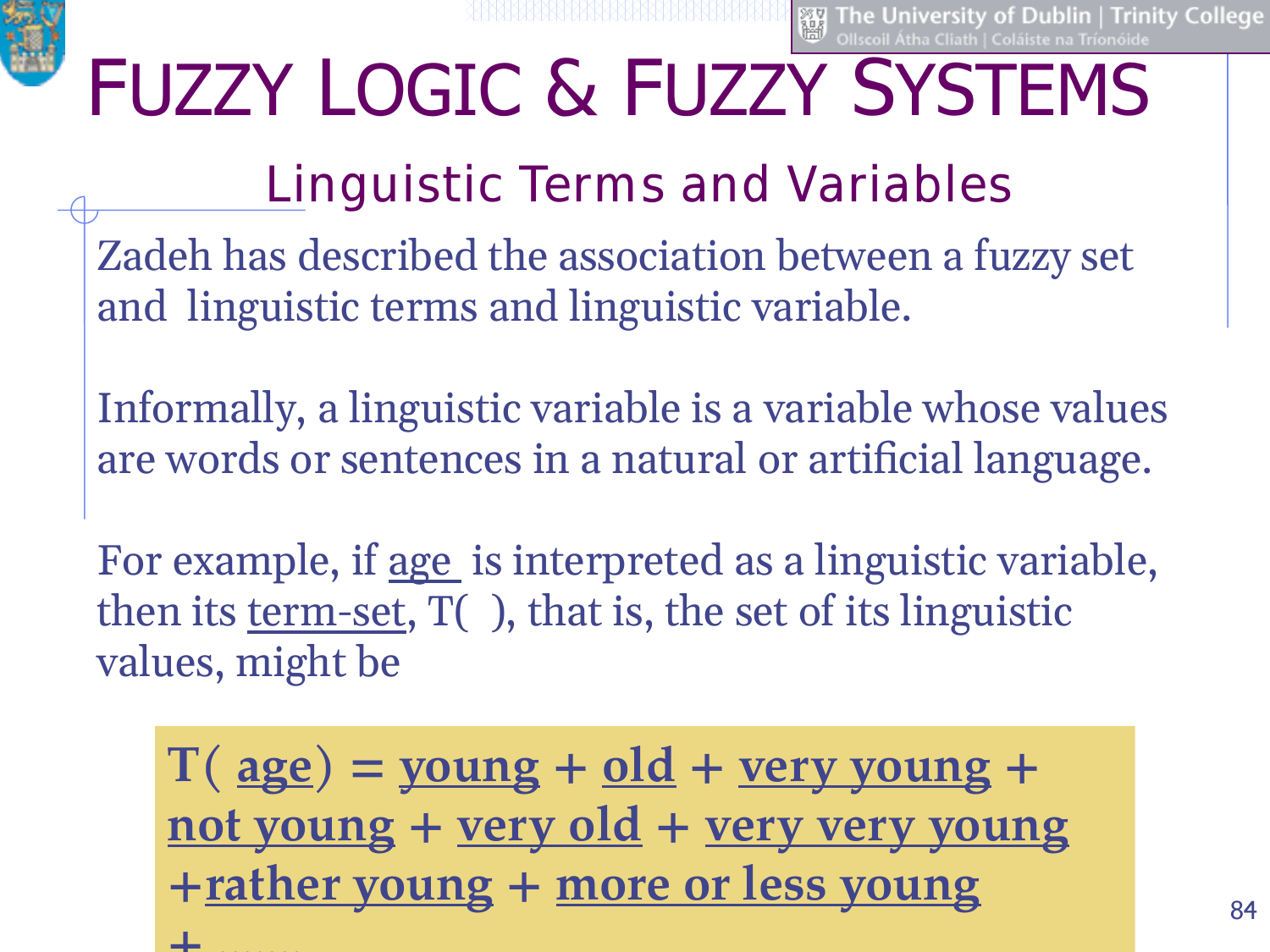

# FUZZY LOGIC & FUZZY SYSTEMS Linguistic Terms and Variables

Zadeh has described the association between a fuzzy set and  linguistic terms and linguistic variable.

Informally, a linguistic variable is a variable whose values are words or sentences in a natural or artificial language.

For example, if age  is interpreted as a linguistic variable, then its term-set, T(  ), that is, the set of its linguistic values, might be

T( age) = young + old + very young + not young + very old + very very young +rather young + more or less young + .......
84